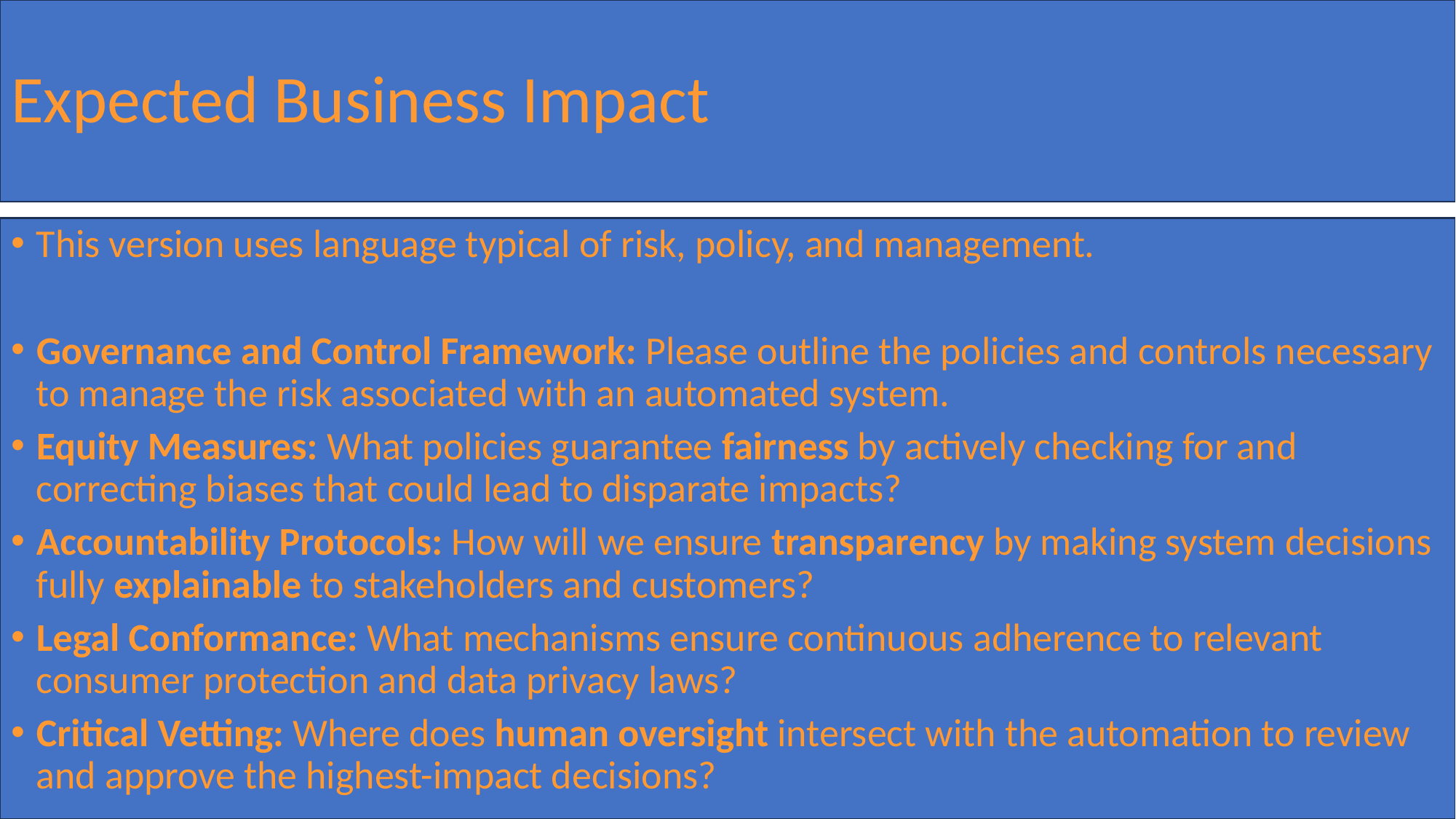

# Expected Business Impact
This version uses language typical of risk, policy, and management.

Governance and Control Framework: Please outline the policies and controls necessary to manage the risk associated with an automated system.
Equity Measures: What policies guarantee fairness by actively checking for and correcting biases that could lead to disparate impacts?
Accountability Protocols: How will we ensure transparency by making system decisions fully explainable to stakeholders and customers?
Legal Conformance: What mechanisms ensure continuous adherence to relevant consumer protection and data privacy laws?
Critical Vetting: Where does human oversight intersect with the automation to review and approve the highest-impact decisions?